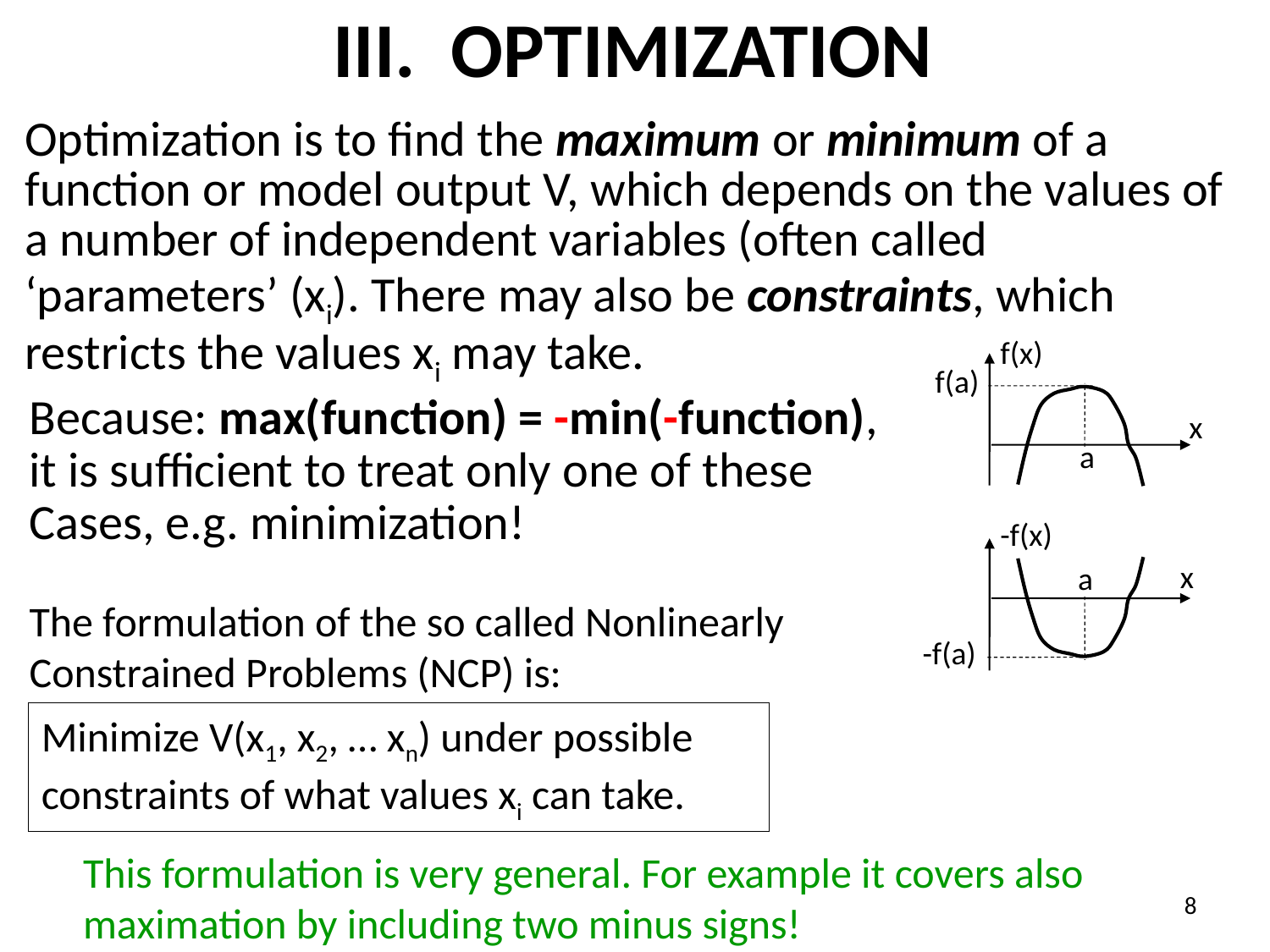

# III.  OPTIMIZATION
Optimization is to find the maximum or minimum of a function or model output V, which depends on the values of a number of independent variables (often called ‘parameters’ (xi). There may also be constraints, which restricts the values xi may take.
f(x)

f(a)

a

-f(x)
x
a

-f(a)
x
Because: max(function) = -min(-function),
it is sufficient to treat only one of these
Cases, e.g. minimization!
The formulation of the so called Nonlinearly Constrained Problems (NCP) is:
Minimize V(x1, x2, … xn) under possible constraints of what values xi can take.
This formulation is very general. For example it covers also maximation by including two minus signs!
8